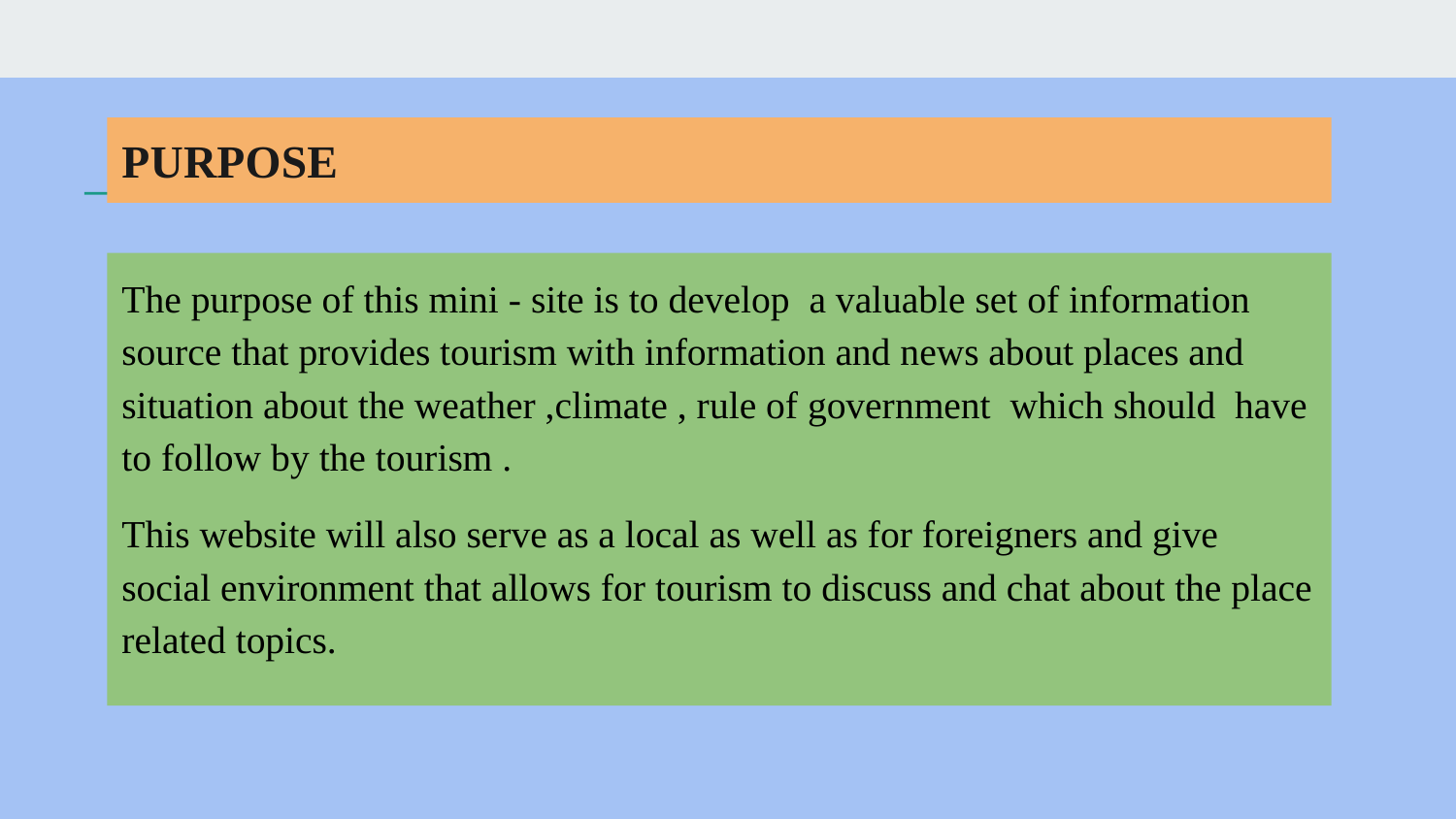

# PURPOSE
The purpose of this mini - site is to develop  a valuable set of information source that provides tourism with information and news about places and  situation about the weather ,climate , rule of government  which should  have to follow by the tourism .
This website will also serve as a local as well as for foreigners and give social environment that allows for tourism to discuss and chat about the place related topics.